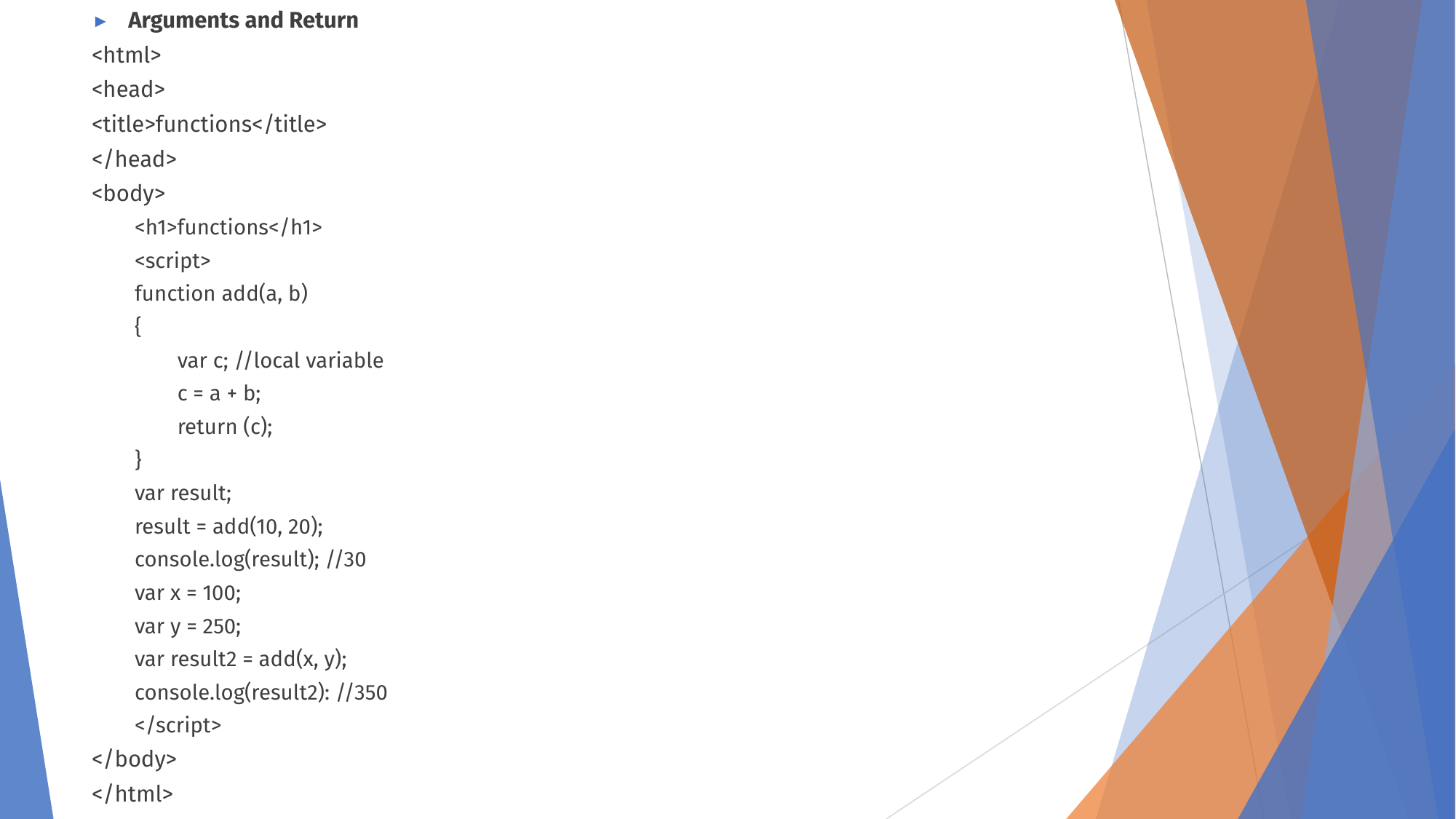

Arguments and Return
<html>
<head>
<title>functions</title>
</head>
<body>
<h1>functions</h1>
<script>
function add(a, b)
{
var c; //local variable
c = a + b;
return (c);
}
var result;
result = add(10, 20);
console.log(result); //30
var x = 100;
var y = 250;
var result2 = add(x, y);
console.log(result2): //350
</script>
</body>
</html>